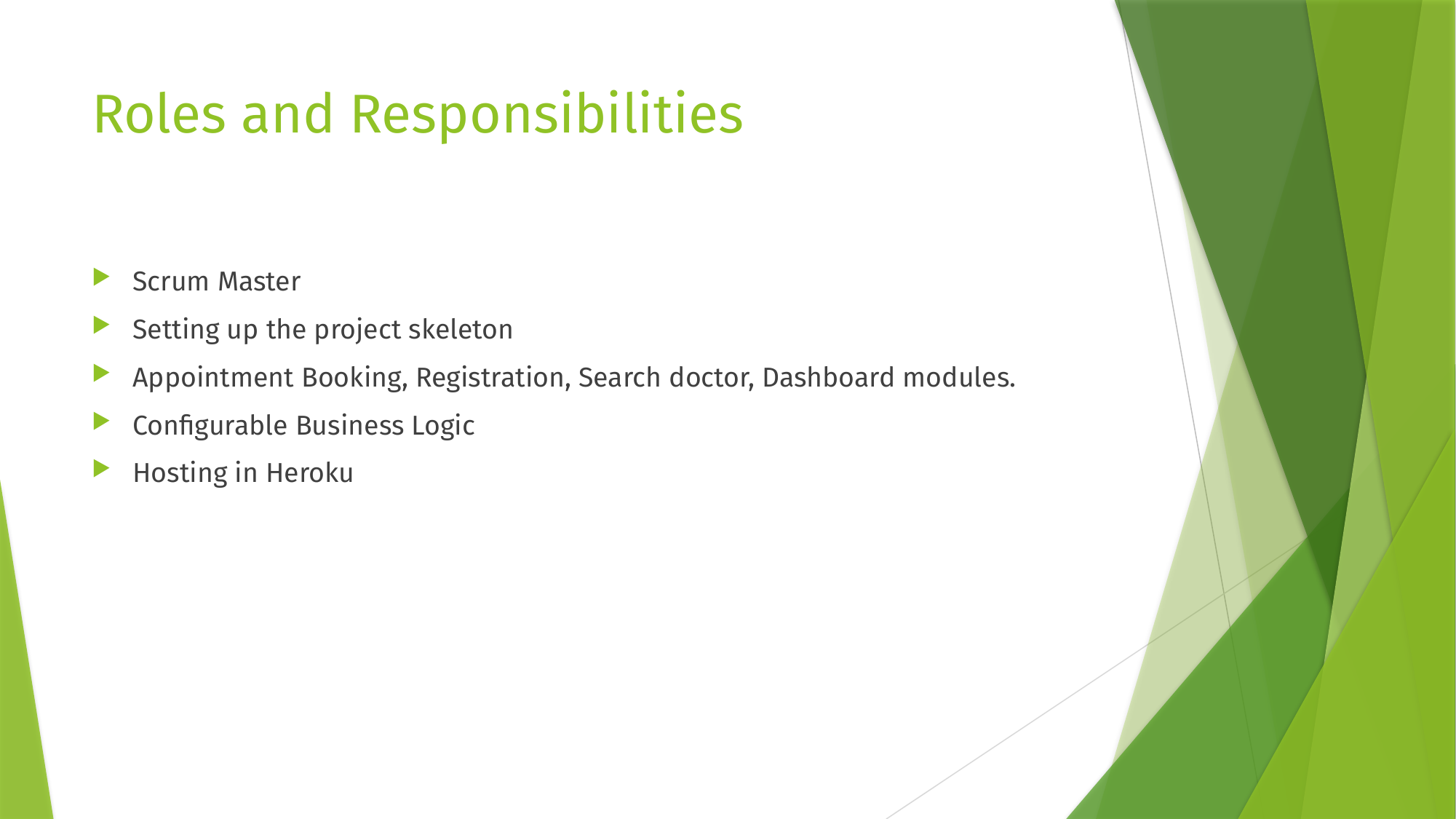

# Roles and Responsibilities
Scrum Master
Setting up the project skeleton
Appointment Booking, Registration, Search doctor, Dashboard modules.
Configurable Business Logic
Hosting in Heroku